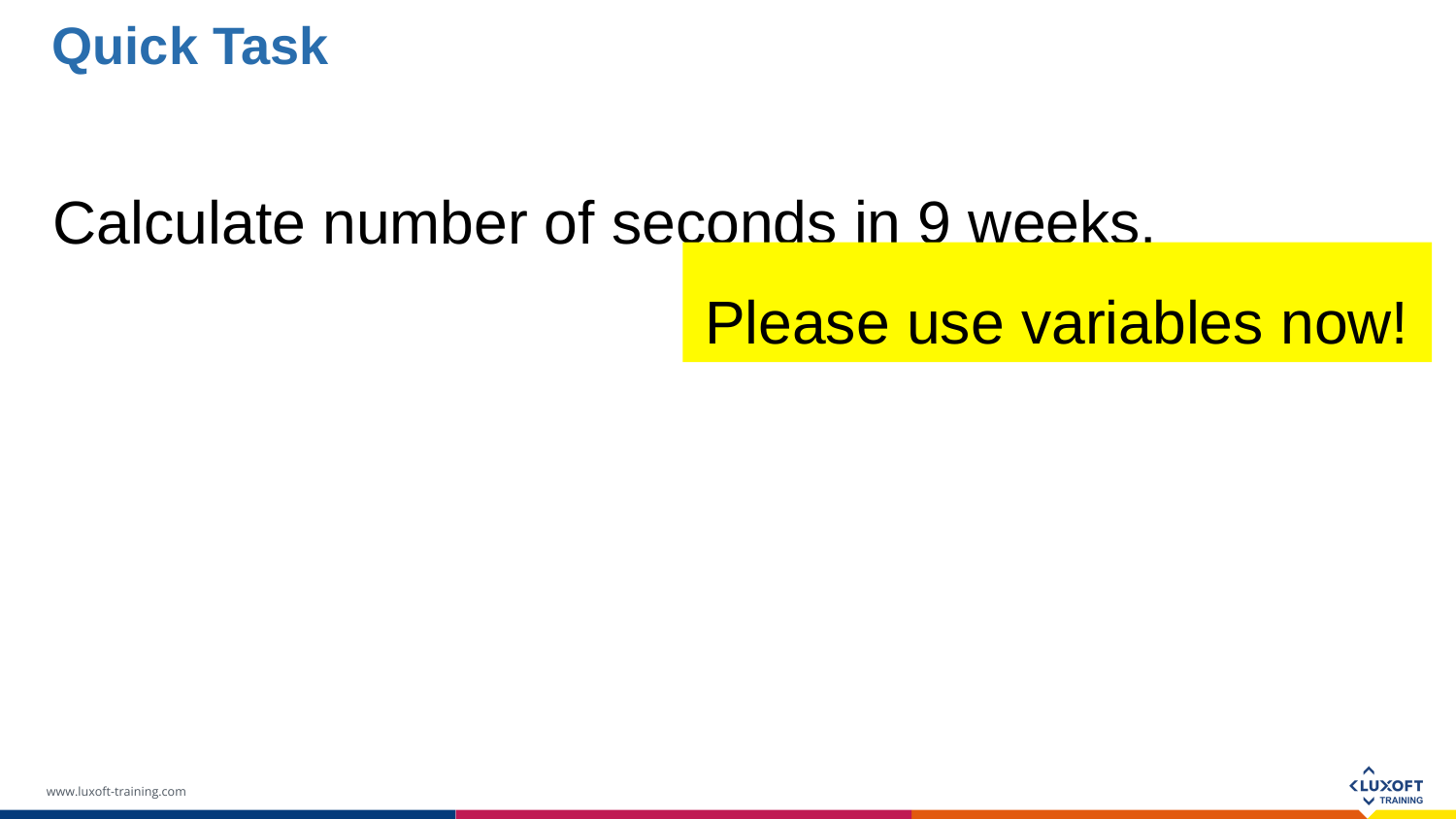

Quick Task
Calculate number of seconds in 9 weeks.
 Please use variables now!